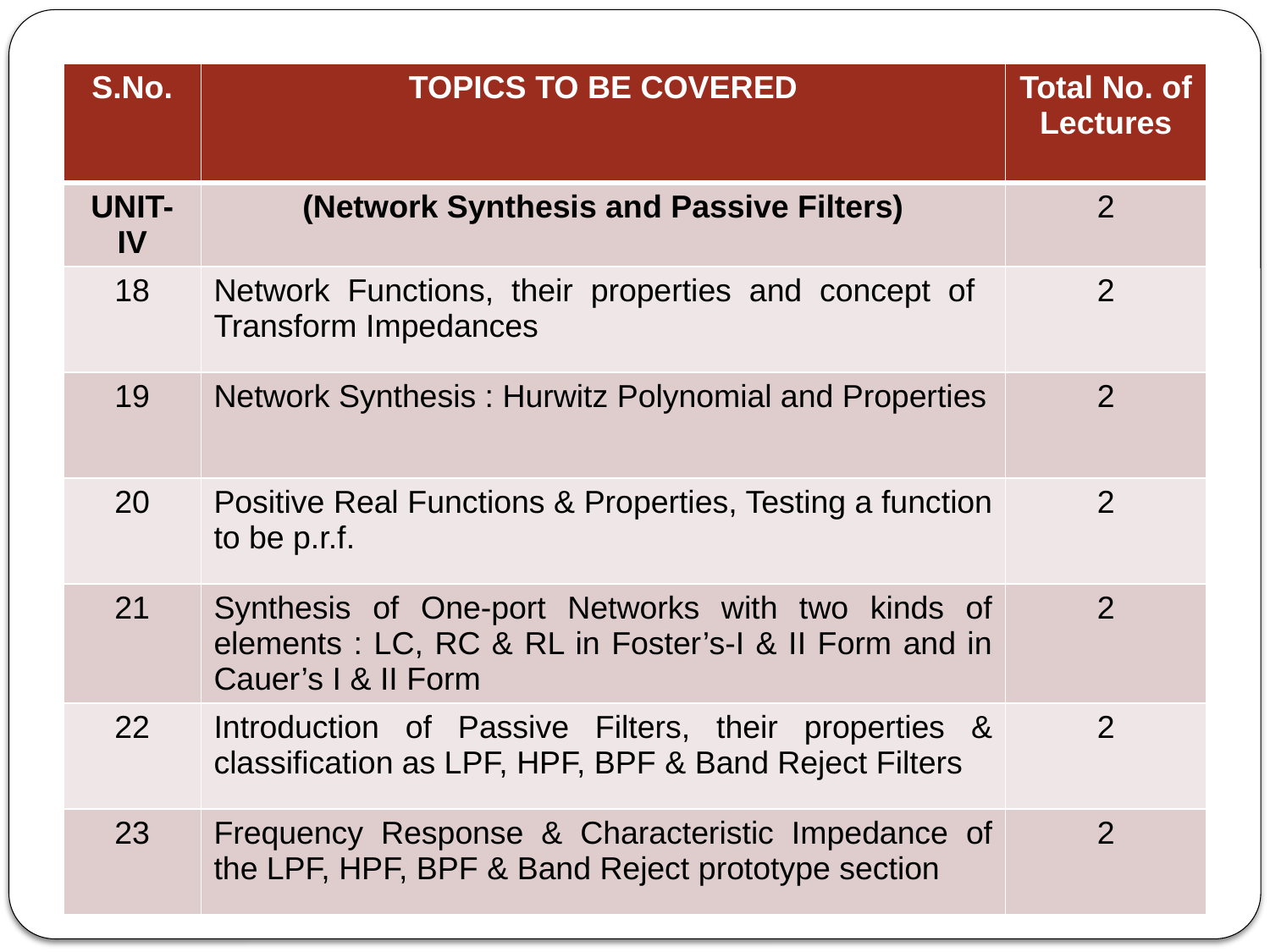

| S.No. | TOPICS TO BE COVERED | Total No. of Lectures |
| --- | --- | --- |
| UNIT-IV | (Network Synthesis and Passive Filters) | 2 |
| 18 | Network Functions, their properties and concept of Transform Impedances | 2 |
| 19 | Network Synthesis : Hurwitz Polynomial and Properties | 2 |
| 20 | Positive Real Functions & Properties, Testing a function to be p.r.f. | 2 |
| 21 | Synthesis of One-port Networks with two kinds of elements : LC, RC & RL in Foster’s-I & II Form and in Cauer’s I & II Form | 2 |
| 22 | Introduction of Passive Filters, their properties & classification as LPF, HPF, BPF & Band Reject Filters | 2 |
| 23 | Frequency Response & Characteristic Impedance of the LPF, HPF, BPF & Band Reject prototype section | 2 |